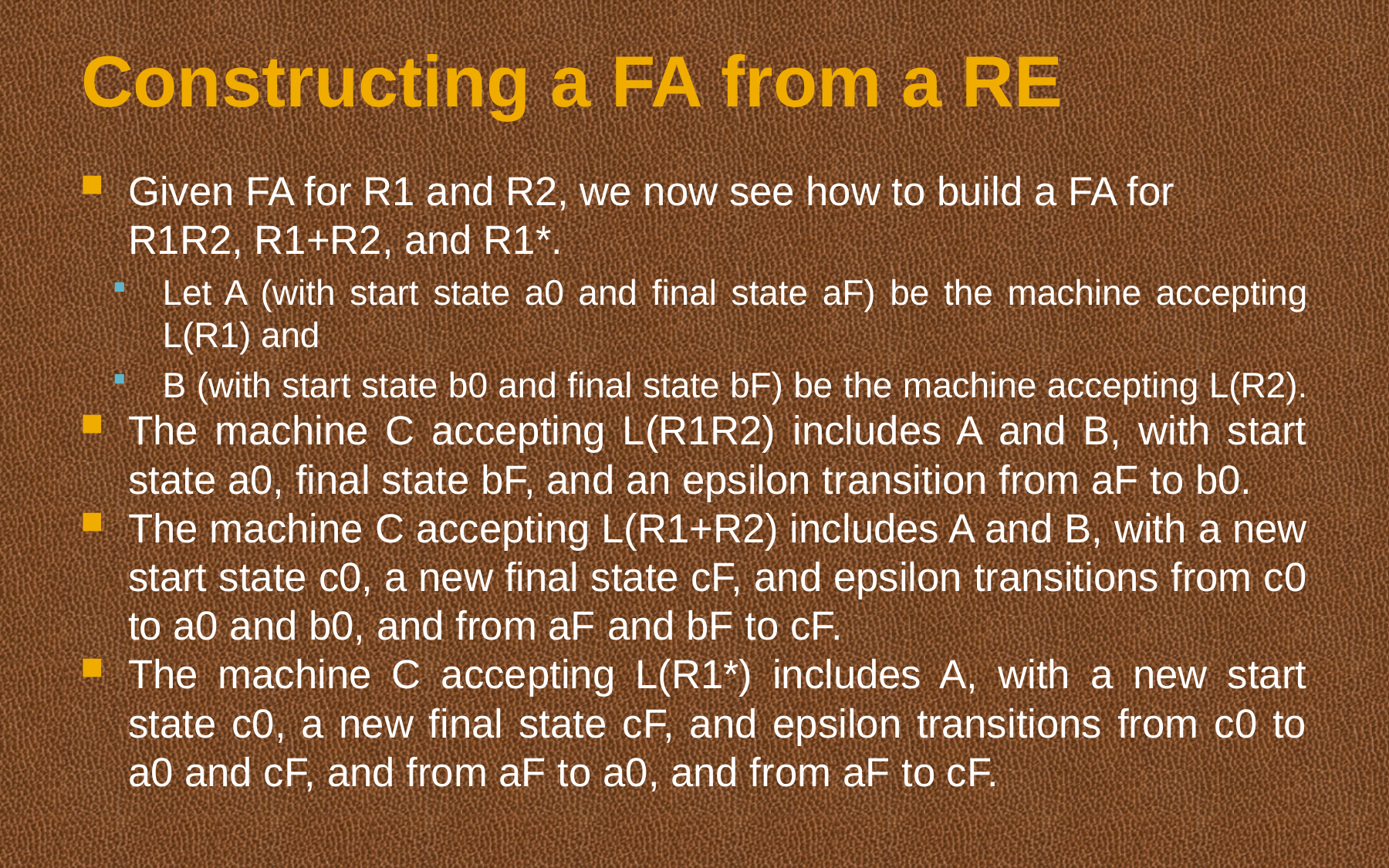

# Constructing a FA from a RE
Given FA for R1 and R2, we now see how to build a FA for
	R1R2, R1+R2, and R1*.
Let A (with start state a0 and final state aF) be the machine accepting L(R1) and
B (with start state b0 and final state bF) be the machine accepting L(R2).
The machine C accepting L(R1R2) includes A and B, with start state a0, final state bF, and an epsilon transition from aF to b0.
The machine C accepting L(R1+R2) includes A and B, with a new start state c0, a new final state cF, and epsilon transitions from c0 to a0 and b0, and from aF and bF to cF.
The machine C accepting L(R1*) includes A, with a new start state c0, a new final state cF, and epsilon transitions from c0 to a0 and cF, and from aF to a0, and from aF to cF.
21